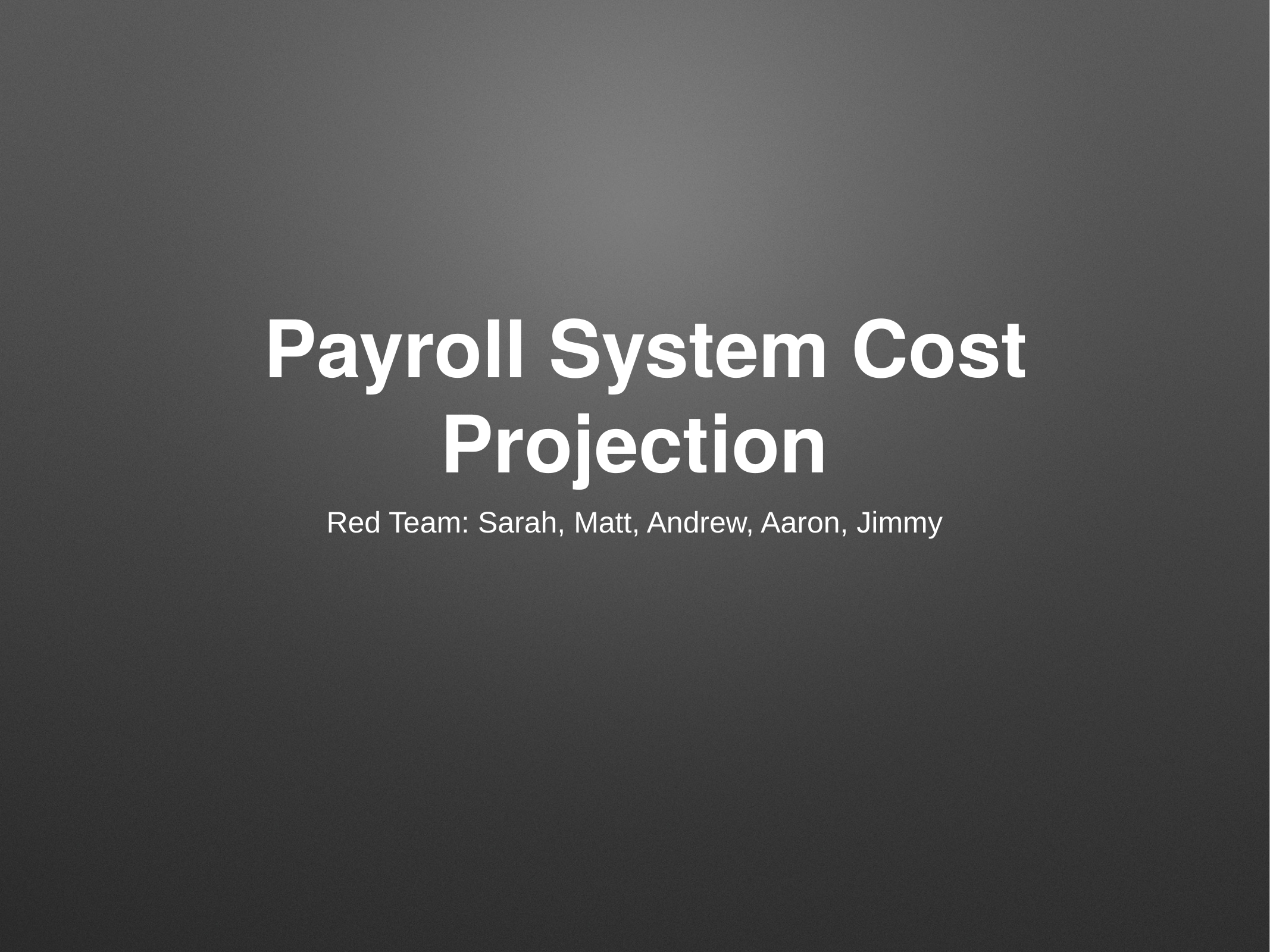

# Payroll System Cost Projection
Red Team: Sarah, Matt, Andrew, Aaron, Jimmy